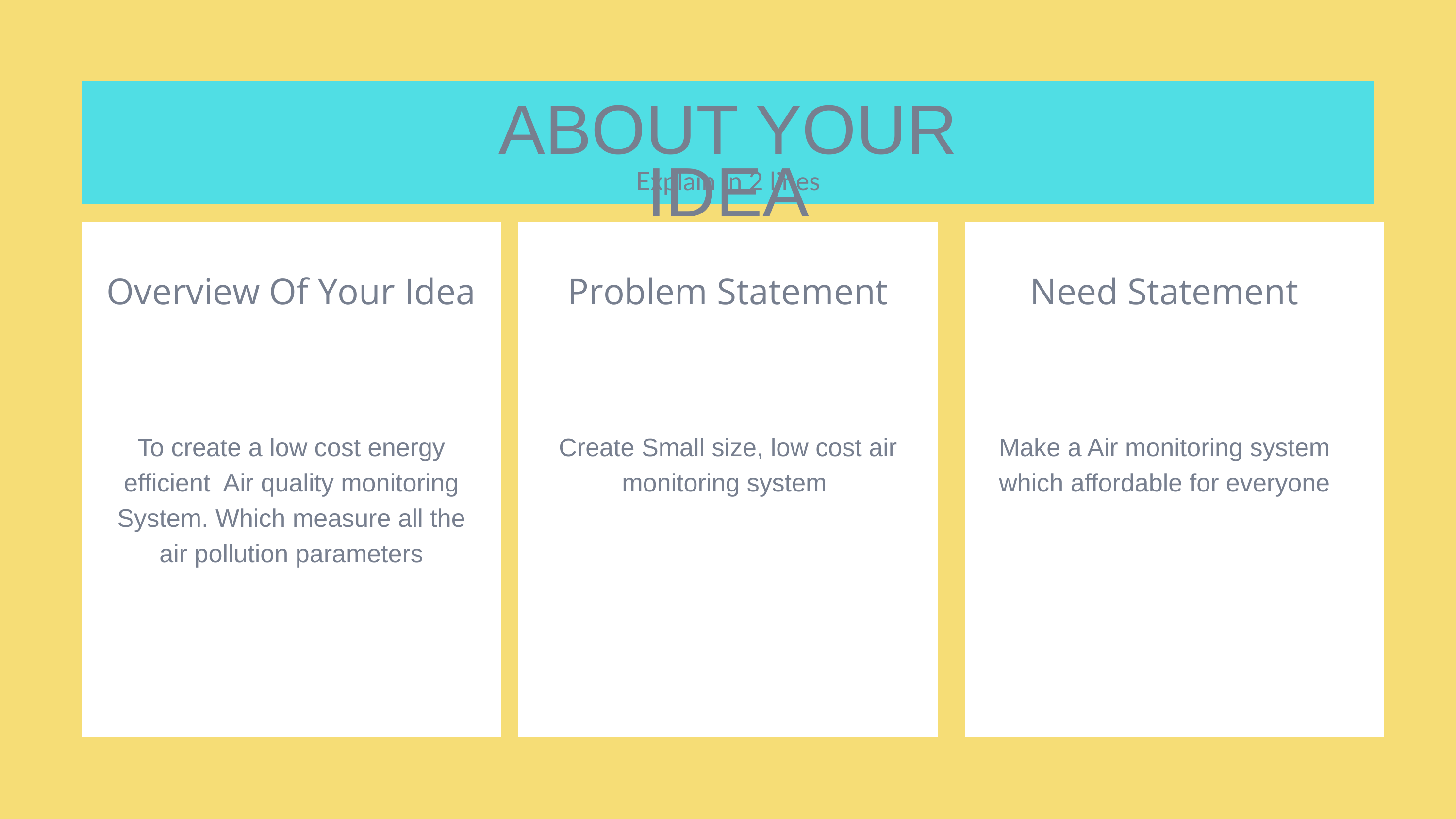

ABOUT YOUR IDEA
Explain in 2 lines
Overview Of Your Idea
Problem Statement
Need Statement

To create a low cost energy efficient  Air quality monitoring
System. Which measure all the air pollution parameters
Create Small size, low cost air monitoring system
Make a Air monitoring system which affordable for everyone